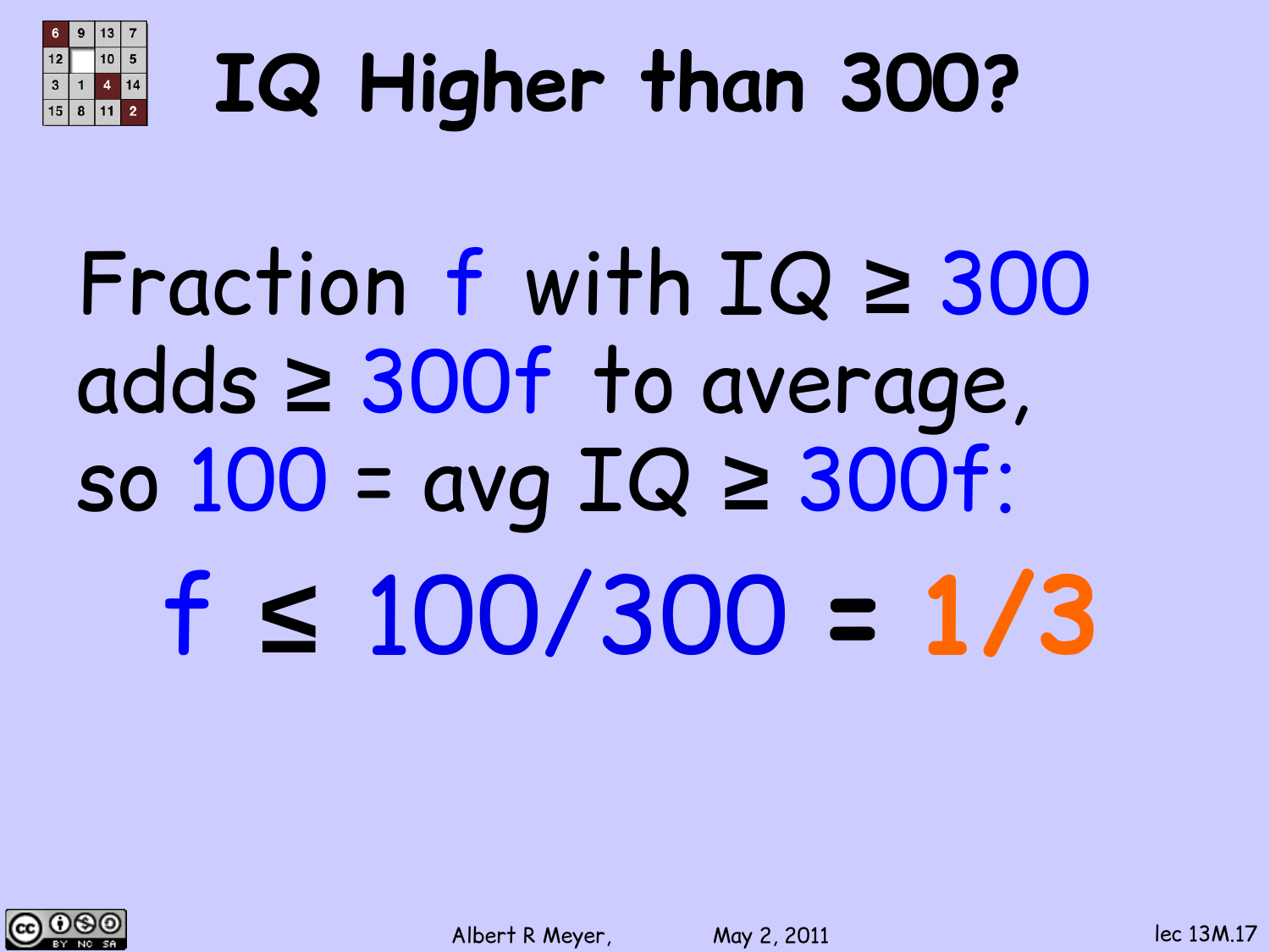

# IQ Higher than 300?
Fraction f with IQ ≥ 300
adds ≥ 300f to average,
so 100 = avg IQ ≥ 300f:
f ≤ 100/300 = 1/3